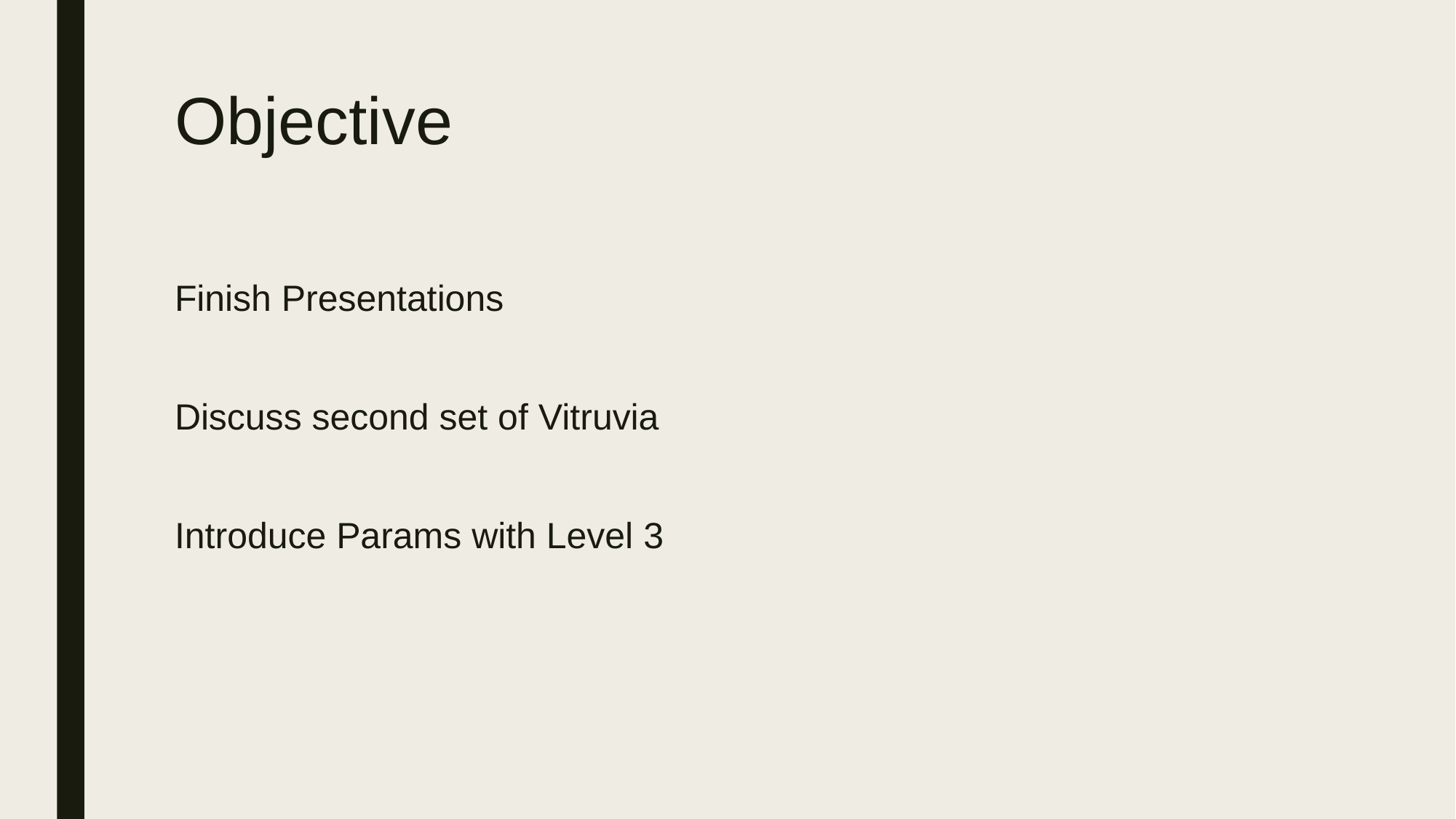

# Objective
Finish Presentations

Discuss second set of Vitruvia

Introduce Params with Level 3